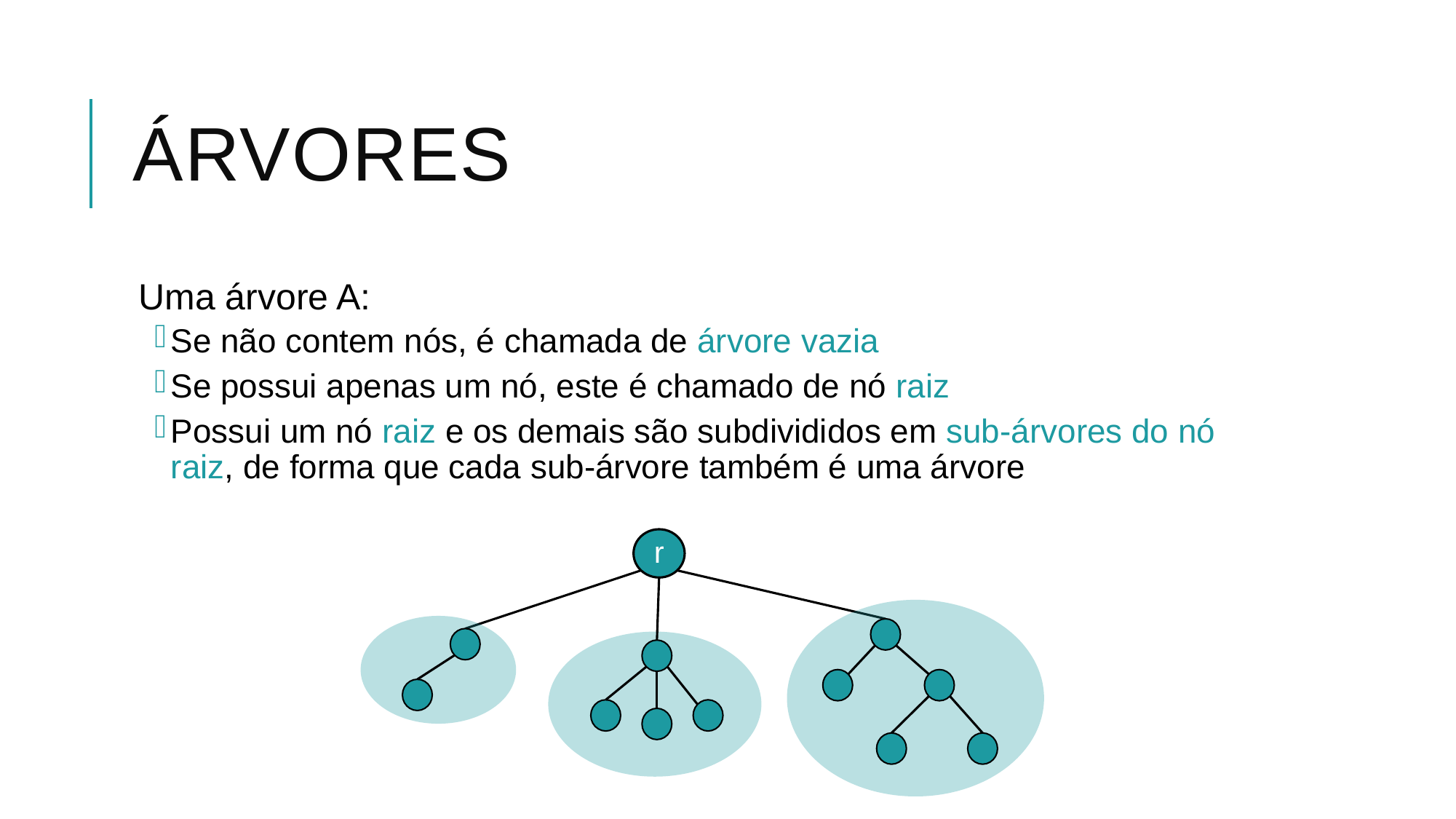

# Árvores
Uma árvore A:
Se não contem nós, é chamada de árvore vazia
Se possui apenas um nó, este é chamado de nó raiz
Possui um nó raiz e os demais são subdivididos em sub-árvores do nó raiz, de forma que cada sub-árvore também é uma árvore
r